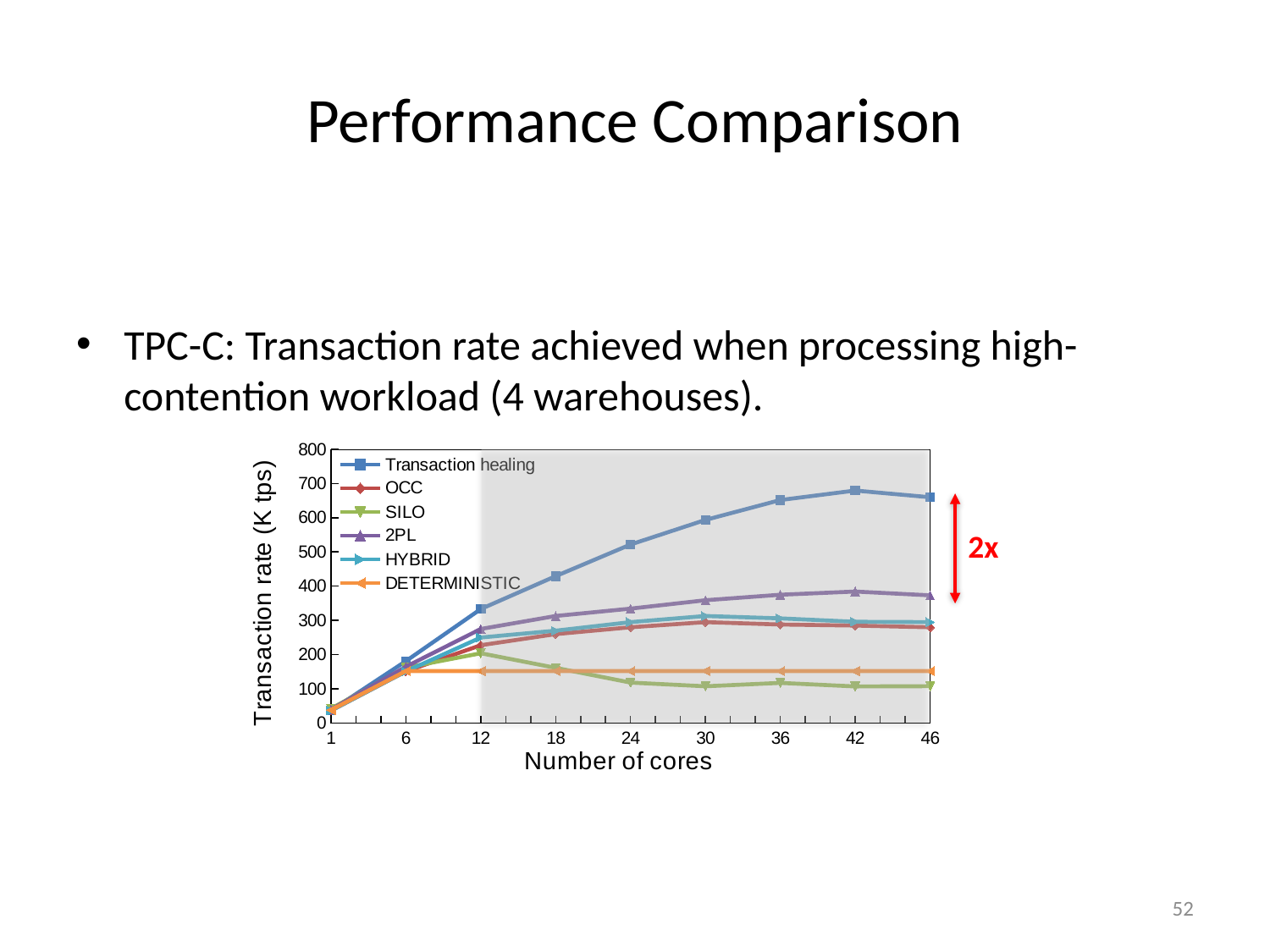

# Performance Comparison
TPC-C: Transaction rate achieved when processing high-contention workload (4 warehouses).

### Chart

| Category | Transaction healing | OCC | SILO | 2PL | HYBRID | DETERMINISTIC |
|---|---|---|---|---|---|---|
| 1 | 36.65689149560116 | 36.45643456069995 | 42.115 | 39.62655930510865 | 36.45643456069995 | 38.0 |
|  | None | None | None | None | None | None |
|  | None | None | None | None | None | None |
| 6 | 181.1047389073348 | 151.1335012594458 | 161.946 | 164.846486709252 | 151.0 | 152.0 |
|  | None | None | None | None | None | None |
|  | None | None | None | None | None | None |
| 12 | 333.3333333333334 | 227.4881516587678 | 204.06 | 275.0 | 250.0 | 152.0 |
|  | None | None | None | None | None | None |
|  | None | None | None | None | None | None |
| 18 | 429.3893129770991 | 260.0 | 161.442 | 313.0498185103584 | 270.0 | 152.0 |
|  | None | None | None | None | None | None |
|  | None | None | None | None | None | None |
| 24 | 521.7391304347827 | 280.0 | 118.344 | 334.448160535117 | 295.0 | 152.0 |
|  | None | None | None | None | None | None |
|  | None | None | None | None | None | None |
| 30 | 593.8242280285033 | 295.0 | 107.61 | 359.0166273042843 | 313.0 | 152.0 |
|  | None | None | None | None | None | None |
|  | None | None | None | None | None | None |
| 36 | 651.9377037305323 | 288.0 | 117.396 | 375.0 | 306.0 | 152.0 |
|  | None | None | None | None | None | None |
|  | None | None | None | None | None | None |
| 42 | 679.6116504854367 | 285.0 | 107.058 | 384.377625259554 | 296.0 | 152.0 |
|  | None | None | None | None | None | None |
|  | None | None | None | None | None | None |
| 46 | 660.0 | 280.0 | 107.87 | 373.2821886541235 | 295.0 | 152.0 |
2x
52